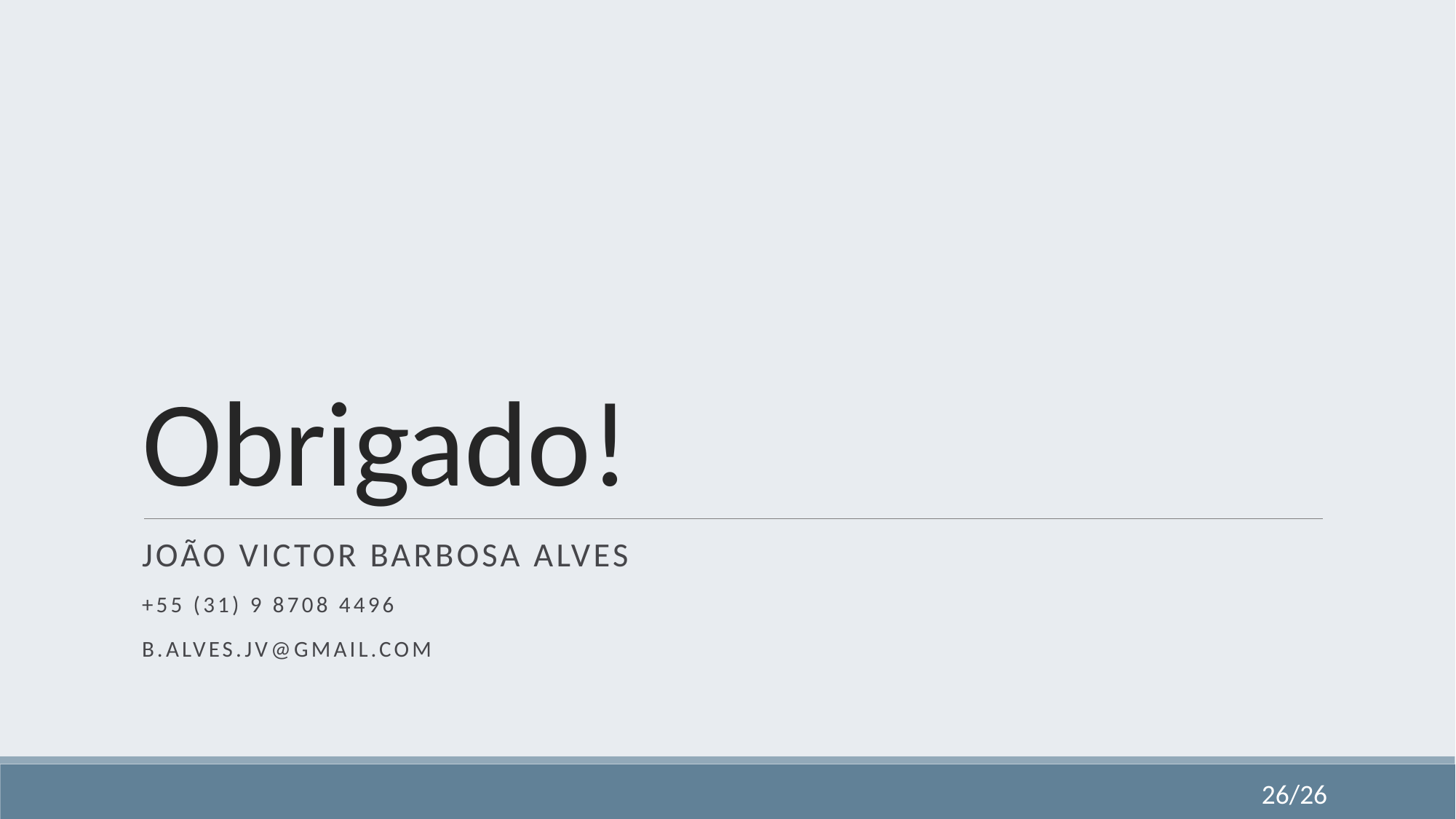

# Obrigado!
João Victor Barbosa Alves
+55 (31) 9 8708 4496
b.alves.jv@gmail.com
26/26